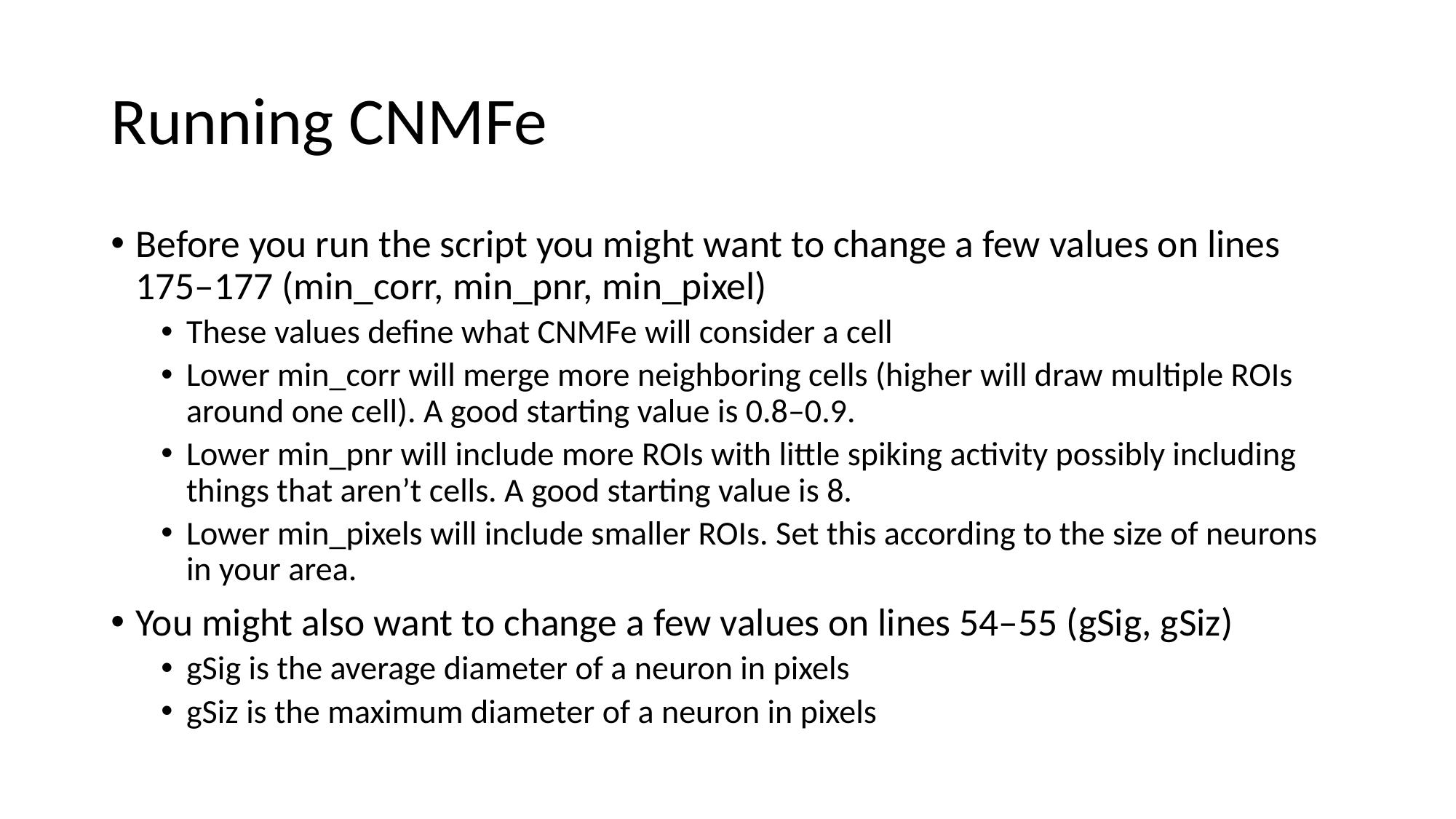

# Running CNMFe
Before you run the script you might want to change a few values on lines 175–177 (min_corr, min_pnr, min_pixel)
These values define what CNMFe will consider a cell
Lower min_corr will merge more neighboring cells (higher will draw multiple ROIs around one cell). A good starting value is 0.8–0.9.
Lower min_pnr will include more ROIs with little spiking activity possibly including things that aren’t cells. A good starting value is 8.
Lower min_pixels will include smaller ROIs. Set this according to the size of neurons in your area.
You might also want to change a few values on lines 54–55 (gSig, gSiz)
gSig is the average diameter of a neuron in pixels
gSiz is the maximum diameter of a neuron in pixels